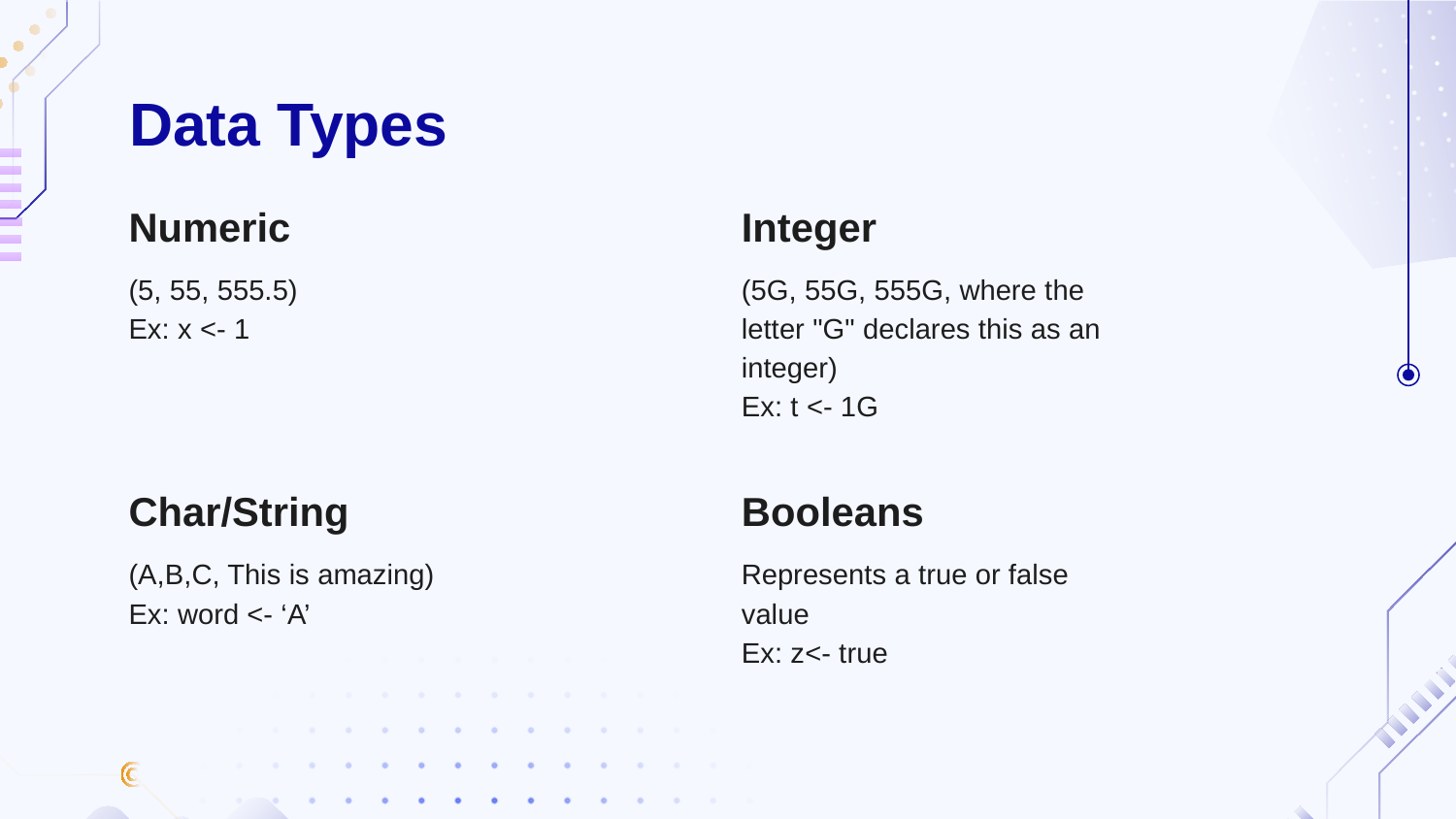

# Data Types
Numeric
Integer
(5, 55, 555.5)
Ex: x <- 1
(5G, 55G, 555G, where the letter "G" declares this as an integer)
Ex: t <- 1G
Char/String
Booleans
(A,B,C, This is amazing)
Ex: word <- ‘A’
Represents a true or false value
Ex: z<- true